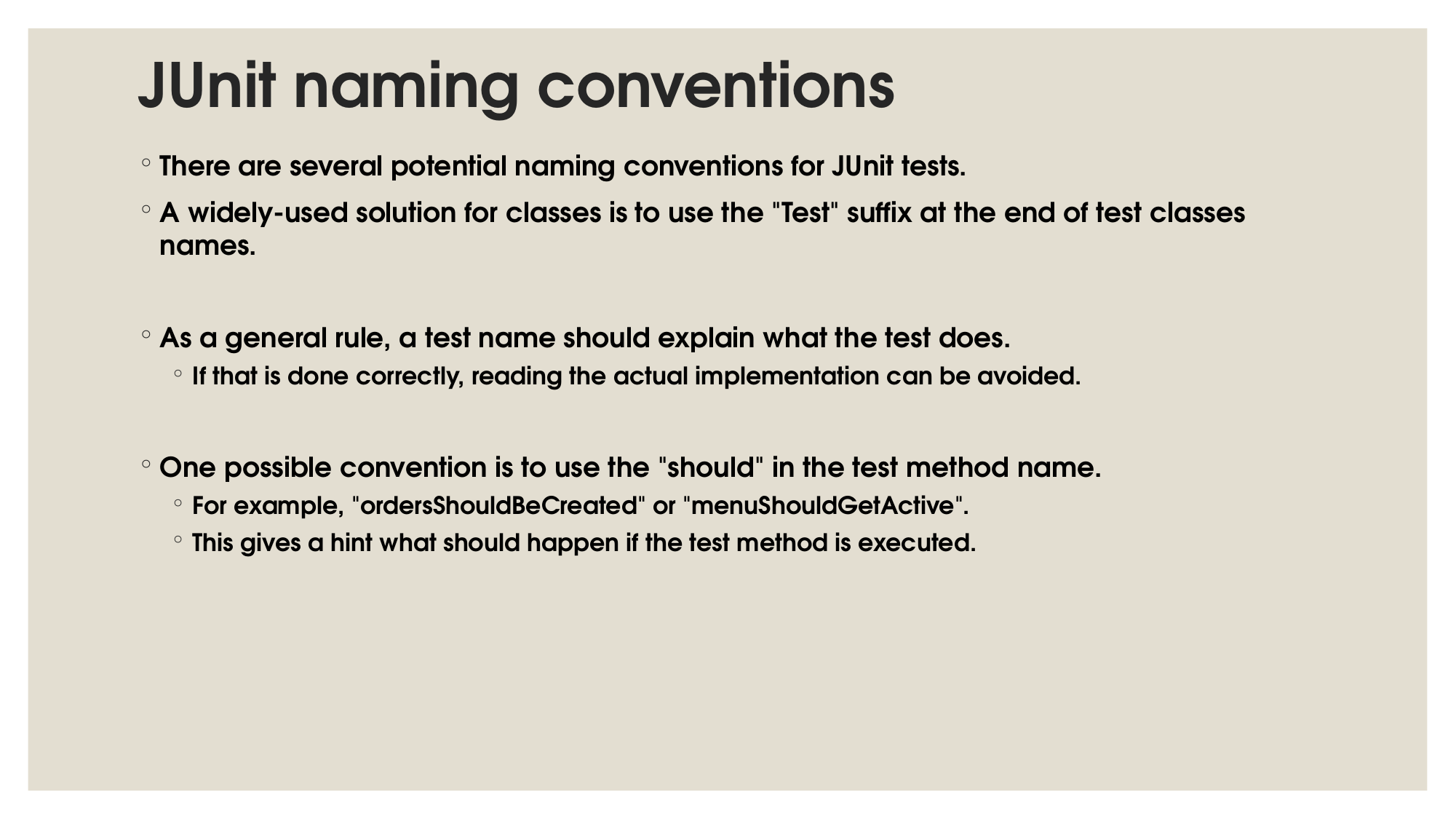

# JUnit naming conventions
There are several potential naming conventions for JUnit tests.
A widely-used solution for classes is to use the "Test" suffix at the end of test classes names.

As a general rule, a test name should explain what the test does.
If that is done correctly, reading the actual implementation can be avoided.

One possible convention is to use the "should" in the test method name.
For example, "ordersShouldBeCreated" or "menuShouldGetActive".
This gives a hint what should happen if the test method is executed.